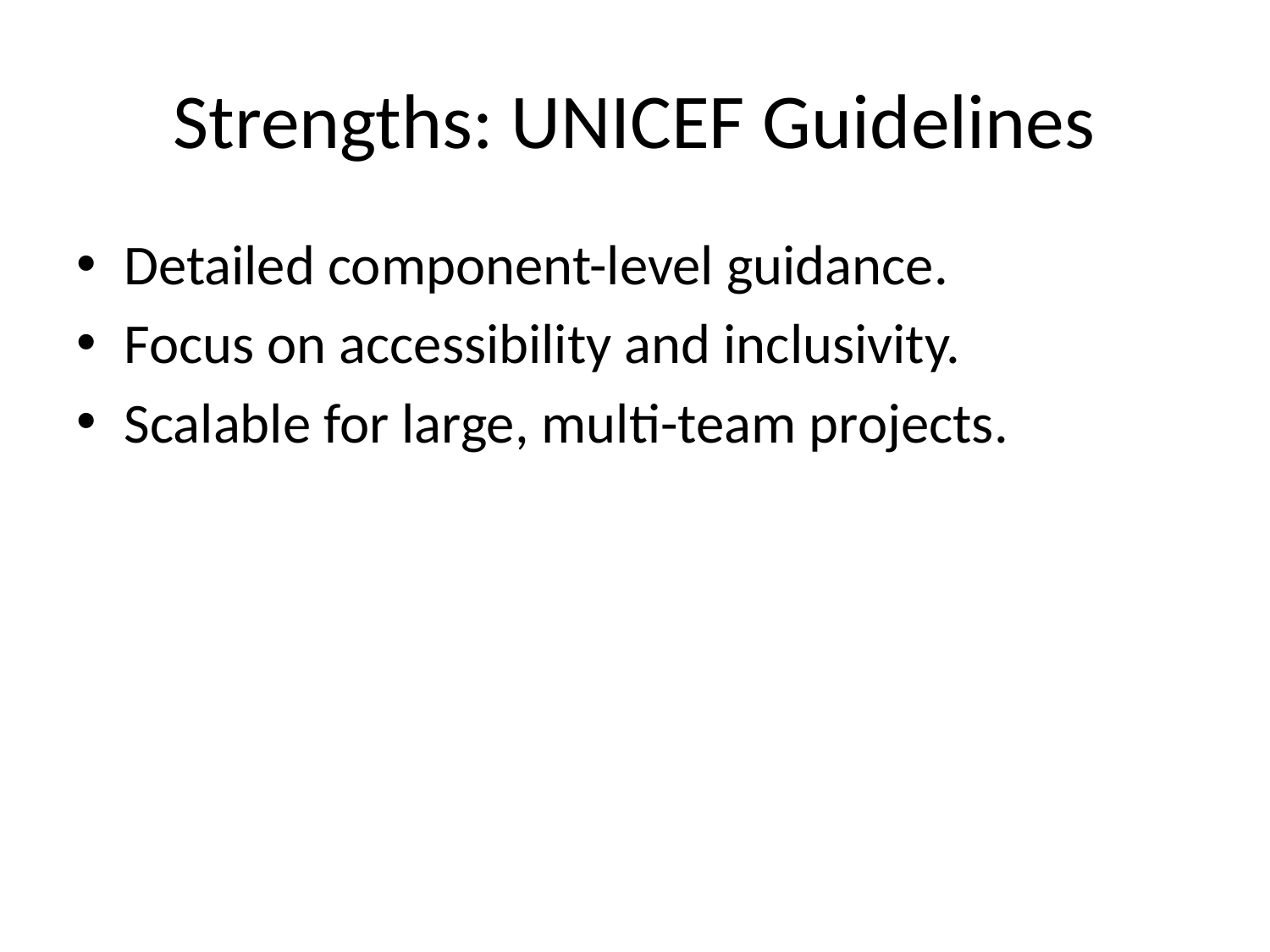

# Strengths: UNICEF Guidelines
Detailed component-level guidance.
Focus on accessibility and inclusivity.
Scalable for large, multi-team projects.